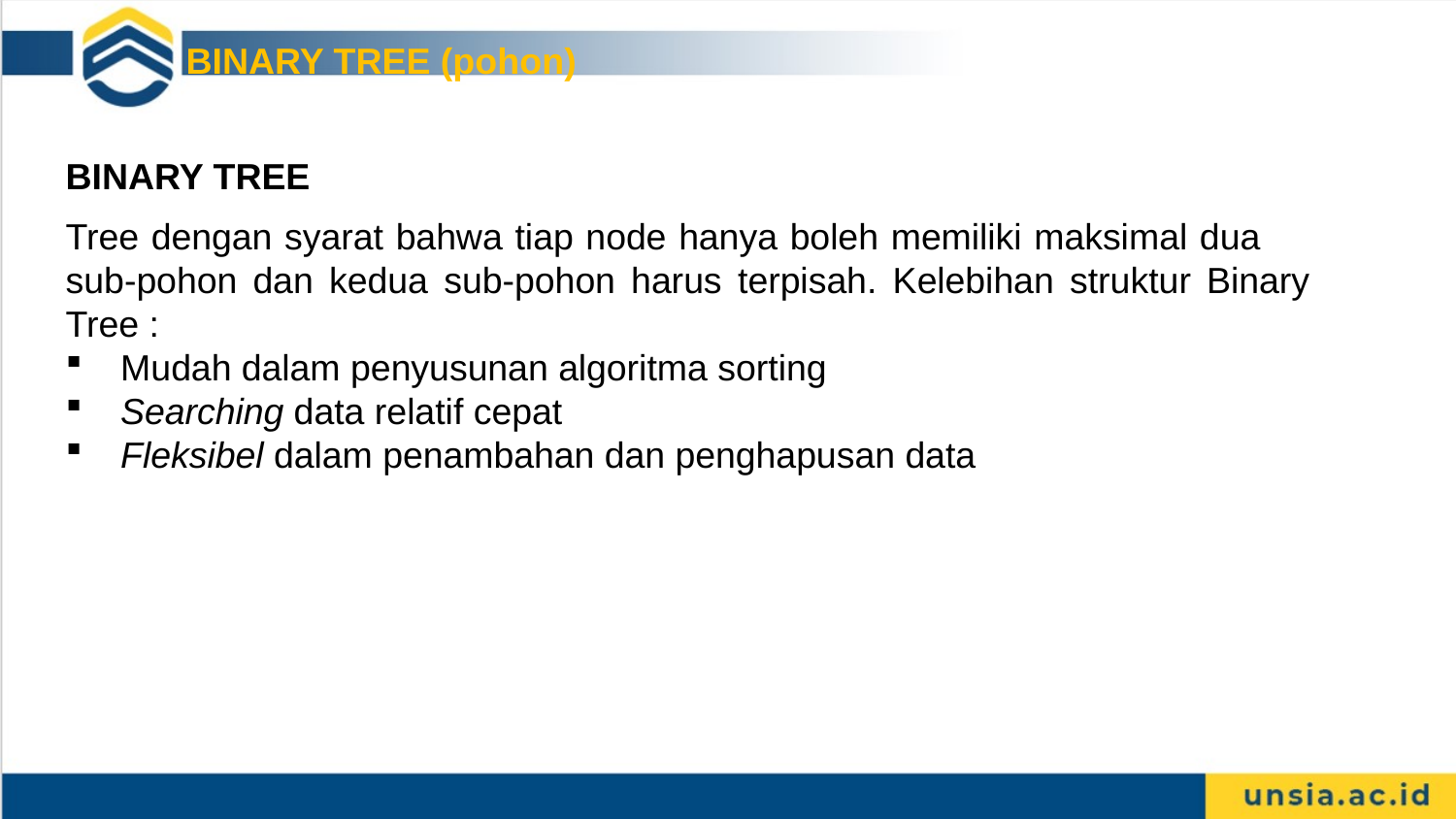

BINARY TREE (pohon)
BINARY TREE

Tree dengan syarat bahwa tiap node hanya boleh memiliki maksimal dua     sub-pohon dan kedua sub-pohon harus terpisah. Kelebihan struktur Binary Tree :
Mudah dalam penyusunan algoritma sorting
Searching data relatif cepat
Fleksibel dalam penambahan dan penghapusan data